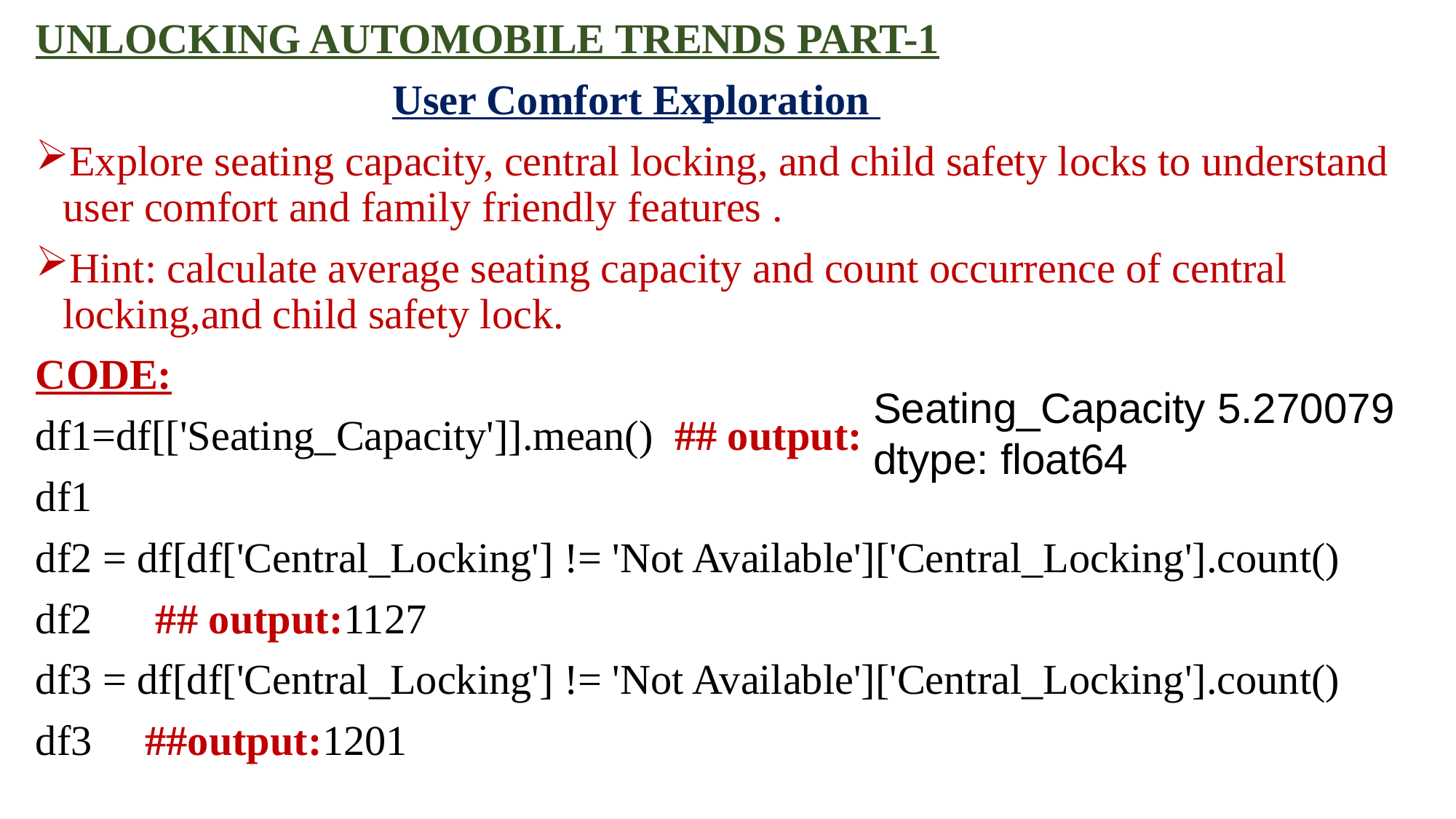

UNLOCKING AUTOMOBILE TRENDS PART-1
                                     User Comfort Exploration
Explore seating capacity, central locking, and child safety locks to understand user comfort and family friendly features .
Hint: calculate average seating capacity and count occurrence of central locking,and child safety lock.
CODE:
df1=df[['Seating_Capacity']].mean()  ## output:
df1
df2 = df[df['Central_Locking'] != 'Not Available']['Central_Locking'].count()
df2      ## output:1127
df3 = df[df['Central_Locking'] != 'Not Available']['Central_Locking'].count()
df3     ##output:1201
Seating_Capacity 5.270079 dtype: float64